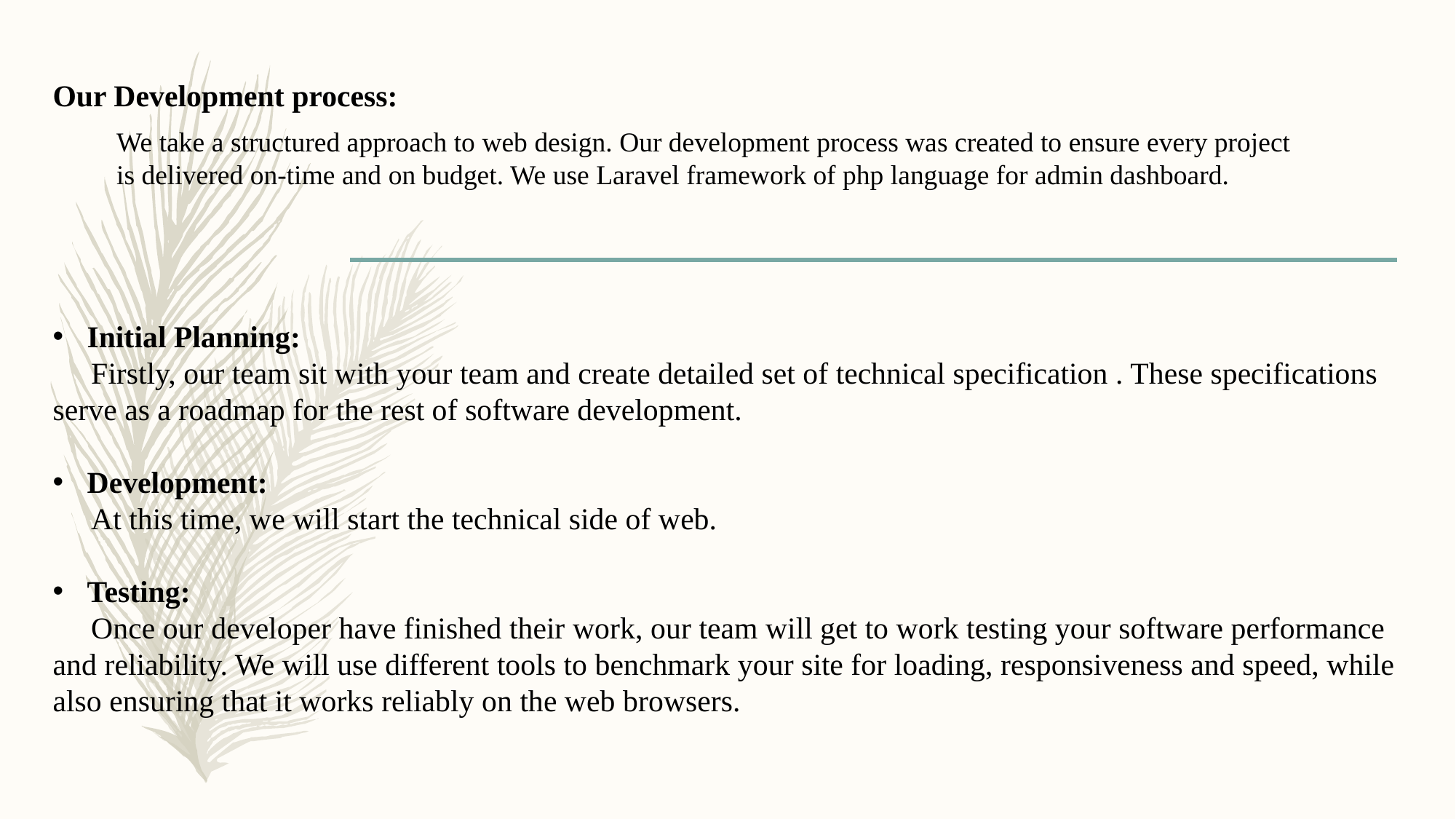

Our Development process:
We take a structured approach to web design. Our development process was created to ensure every project is delivered on-time and on budget. We use Laravel framework of php language for admin dashboard.
Initial Planning:
     Firstly, our team sit with your team and create detailed set of technical specification . These specifications serve as a roadmap for the rest of software development.

Development:
     At this time, we will start the technical side of web.

Testing:
     Once our developer have finished their work, our team will get to work testing your software performance and reliability. We will use different tools to benchmark your site for loading, responsiveness and speed, while also ensuring that it works reliably on the web browsers.